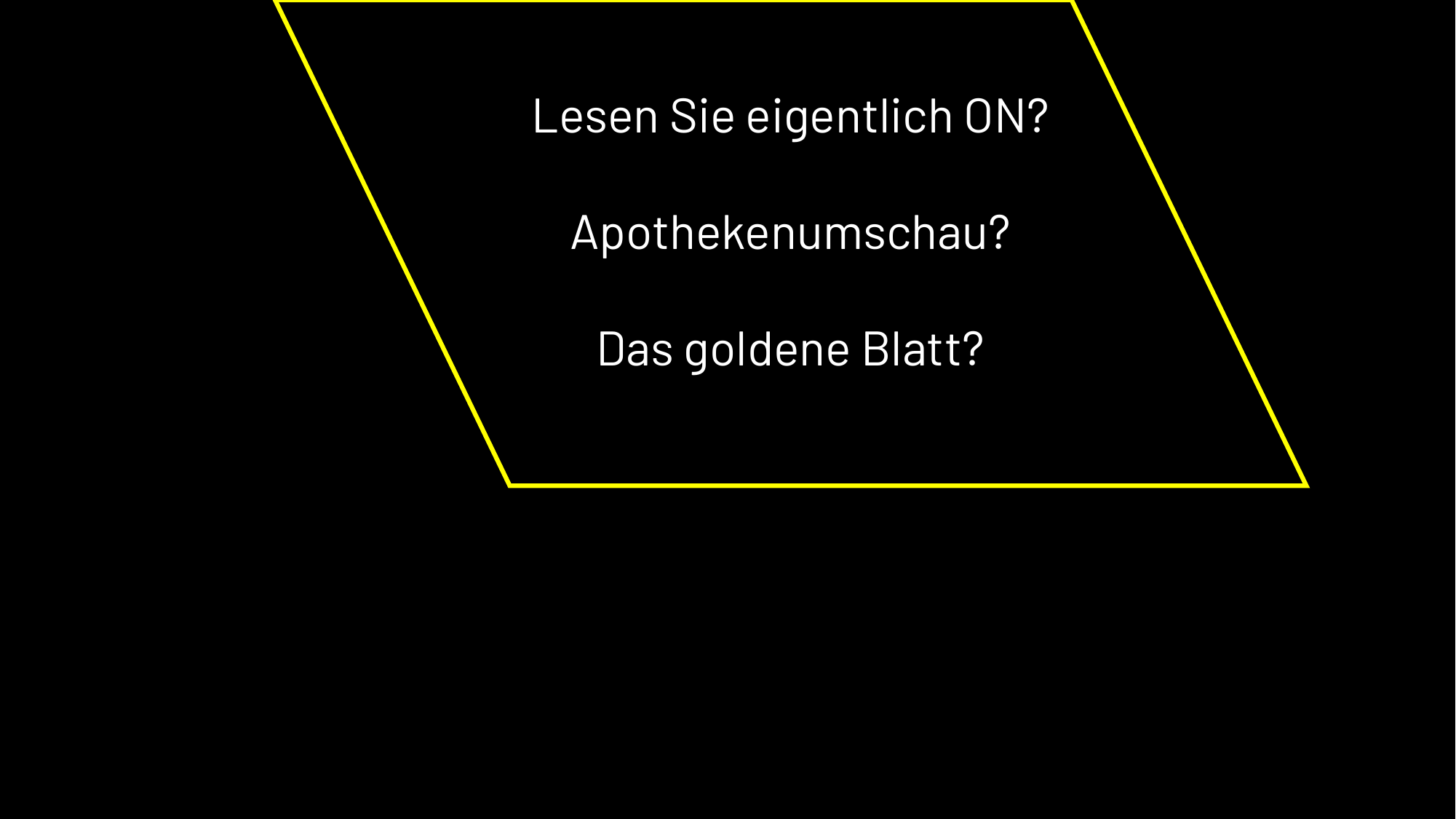

Lesen Sie eigentlich ON?

Apothekenumschau?

Das goldene Blatt?